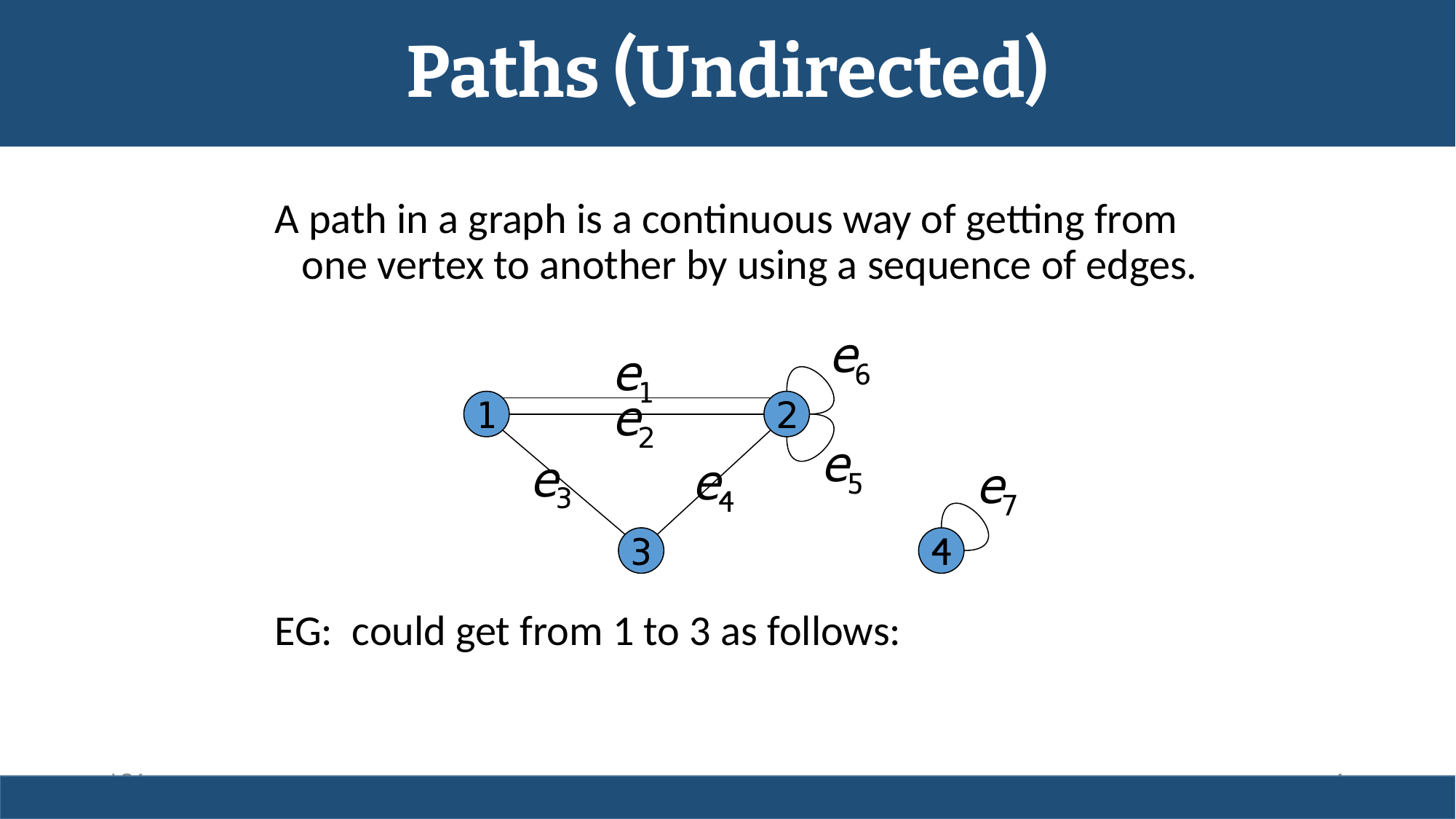

# Paths (Undirected)
A path in a graph is a continuous way of getting from one vertex to another by using a sequence of edges.

EG:  could get from 1 to 3 as follows:

e6
e1
e2
1
2
e5
e3
e4
e7
3
4
L24
4